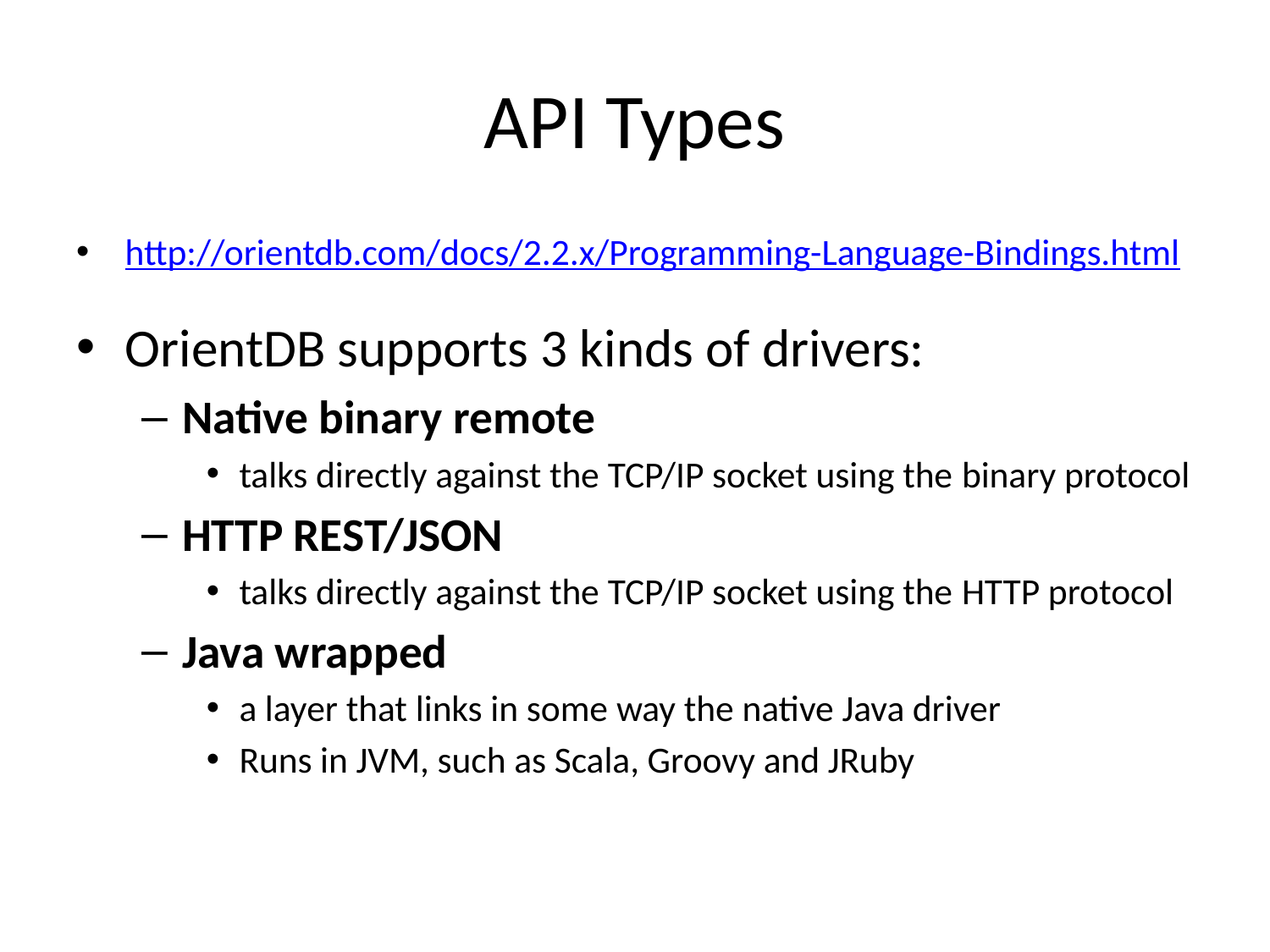

# API Types
http://orientdb.com/docs/2.2.x/Programming-Language-Bindings.html

OrientDB supports 3 kinds of drivers:
Native binary remote
talks directly against the TCP/IP socket using the binary protocol
HTTP REST/JSON
talks directly against the TCP/IP socket using the HTTP protocol
Java wrapped
a layer that links in some way the native Java driver
Runs in JVM, such as Scala, Groovy and JRuby